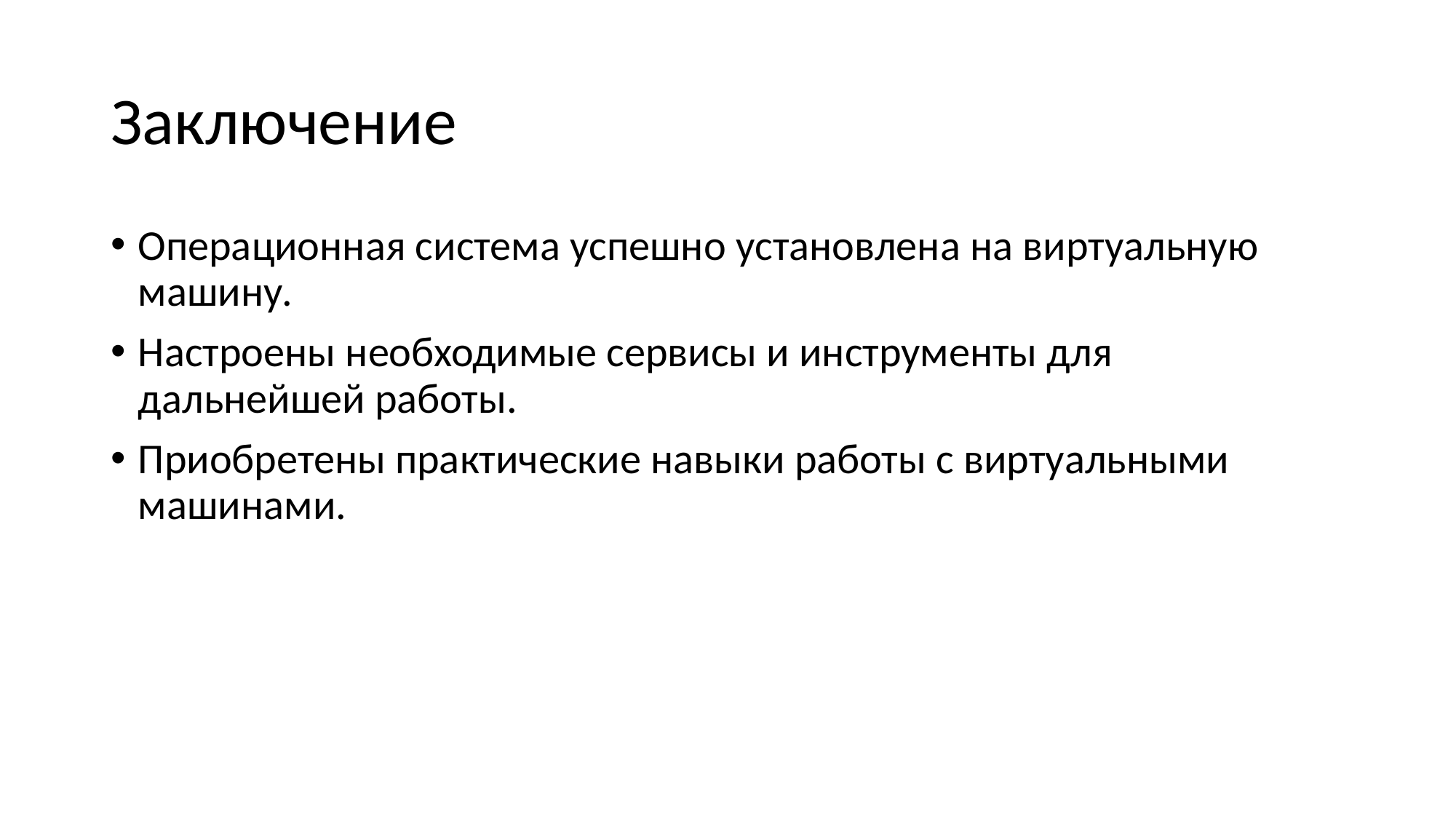

# Заключение
Операционная система успешно установлена на виртуальную машину.
Настроены необходимые сервисы и инструменты для дальнейшей работы.
Приобретены практические навыки работы с виртуальными машинами.